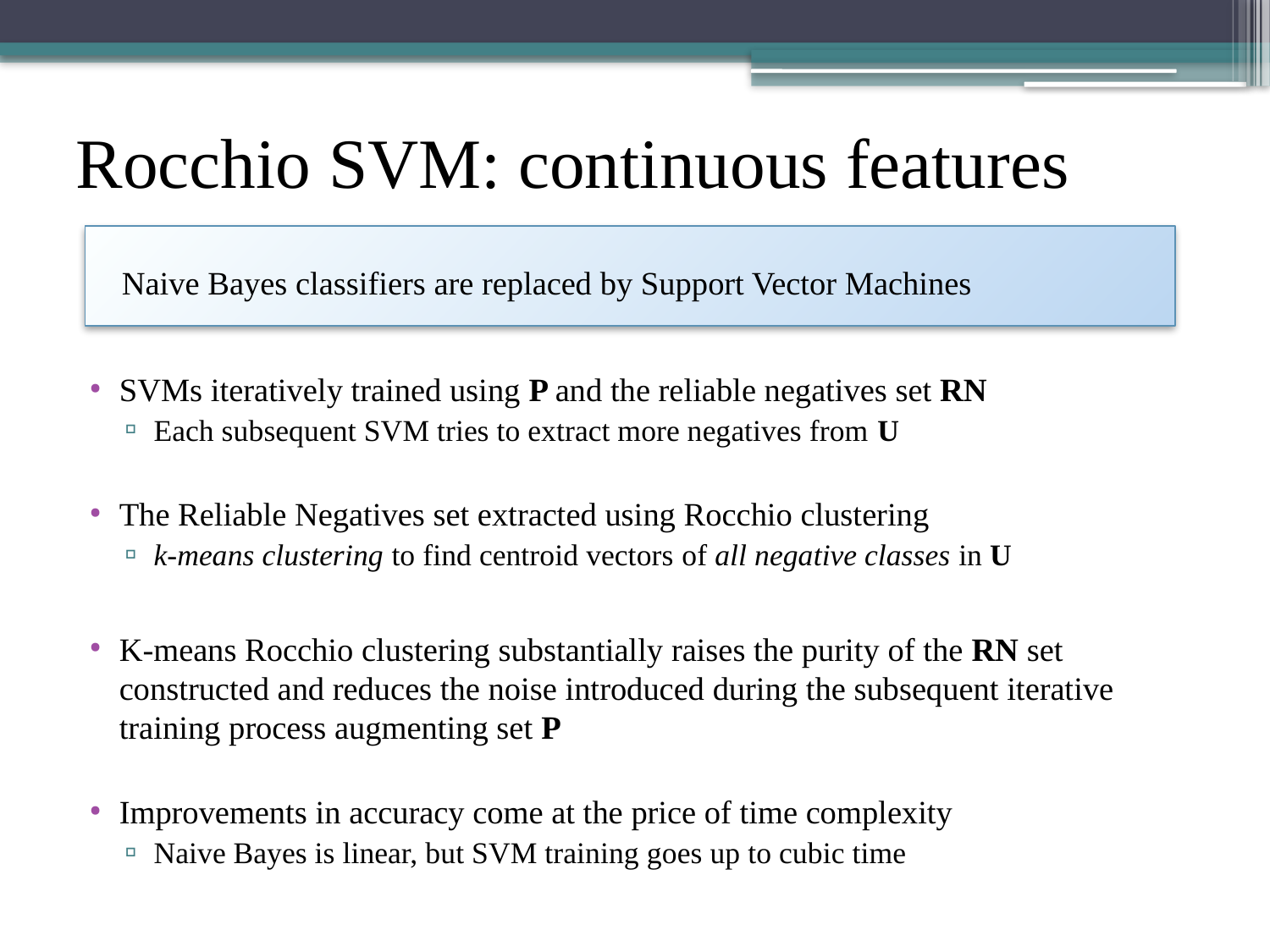

# Rocchio SVM: continuous features

    Naive Bayes classifiers are replaced by Support Vector Machines

SVMs iteratively trained using P and the reliable negatives set RN
Each subsequent SVM tries to extract more negatives from U

The Reliable Negatives set extracted using Rocchio clustering
k-means clustering to find centroid vectors of all negative classes in U

K-means Rocchio clustering substantially raises the purity of the RN set constructed and reduces the noise introduced during the subsequent iterative training process augmenting set P

Improvements in accuracy come at the price of time complexity
Naive Bayes is linear, but SVM training goes up to cubic time